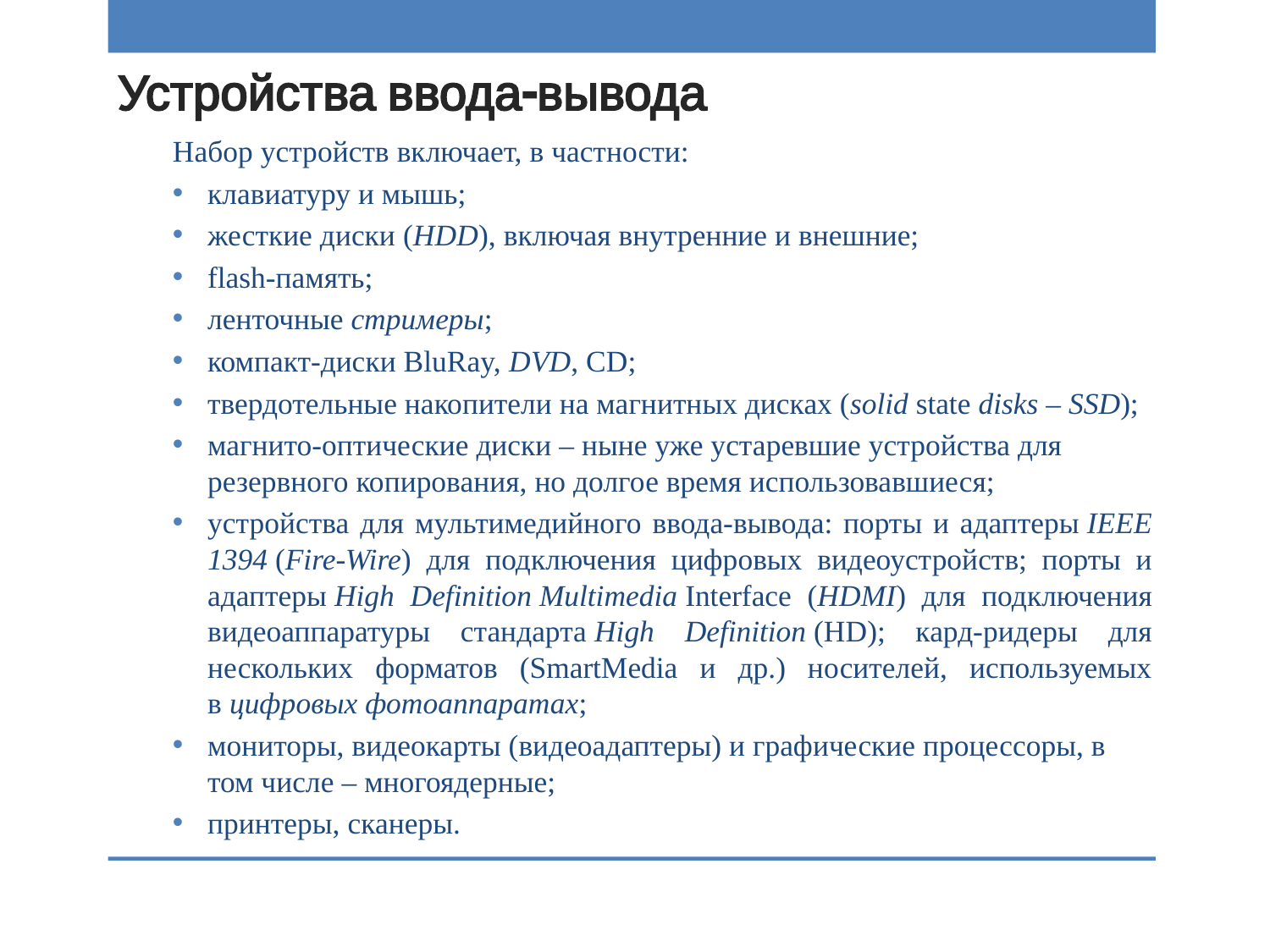

# Устройства ввода-вывода
Набор устройств включает, в частности:
клавиатуру и мышь;
жесткие диски (HDD), включая внутренние и внешние;
flash-память;
ленточные стримеры;
компакт-диски BluRay, DVD, CD;
твердотельные накопители на магнитных дисках (solid state disks – SSD);
магнито-оптические диски – ныне уже устаревшие устройства для резервного копирования, но долгое время использовавшиеся;
устройства для мультимедийного ввода-вывода: порты и адаптеры IEEE 1394 (Fire-Wire) для подключения цифровых видеоустройств; порты и адаптеры High Definition Multimedia Interface (HDMI) для подключения видеоаппаратуры стандарта High Definition (HD); кард-ридеры для нескольких форматов (SmartMedia и др.) носителей, используемых в цифровых фотоаппаратах;
мониторы, видеокарты (видеоадаптеры) и графические процессоры, в том числе – многоядерные;
принтеры, сканеры.